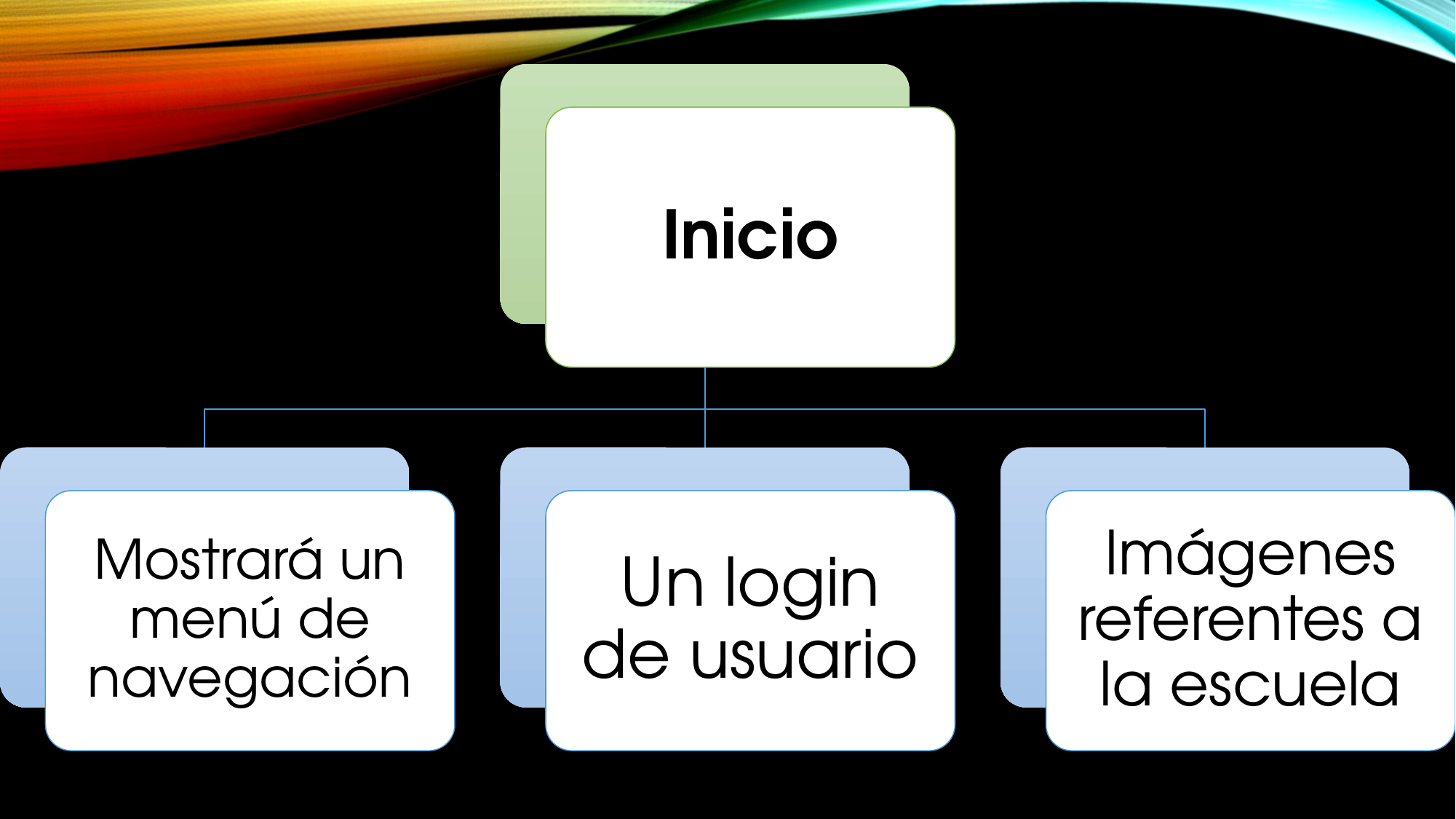

Inicio

Mostrará un menú de navegación
Un login de usuario
Imágenes referentes a la escuela